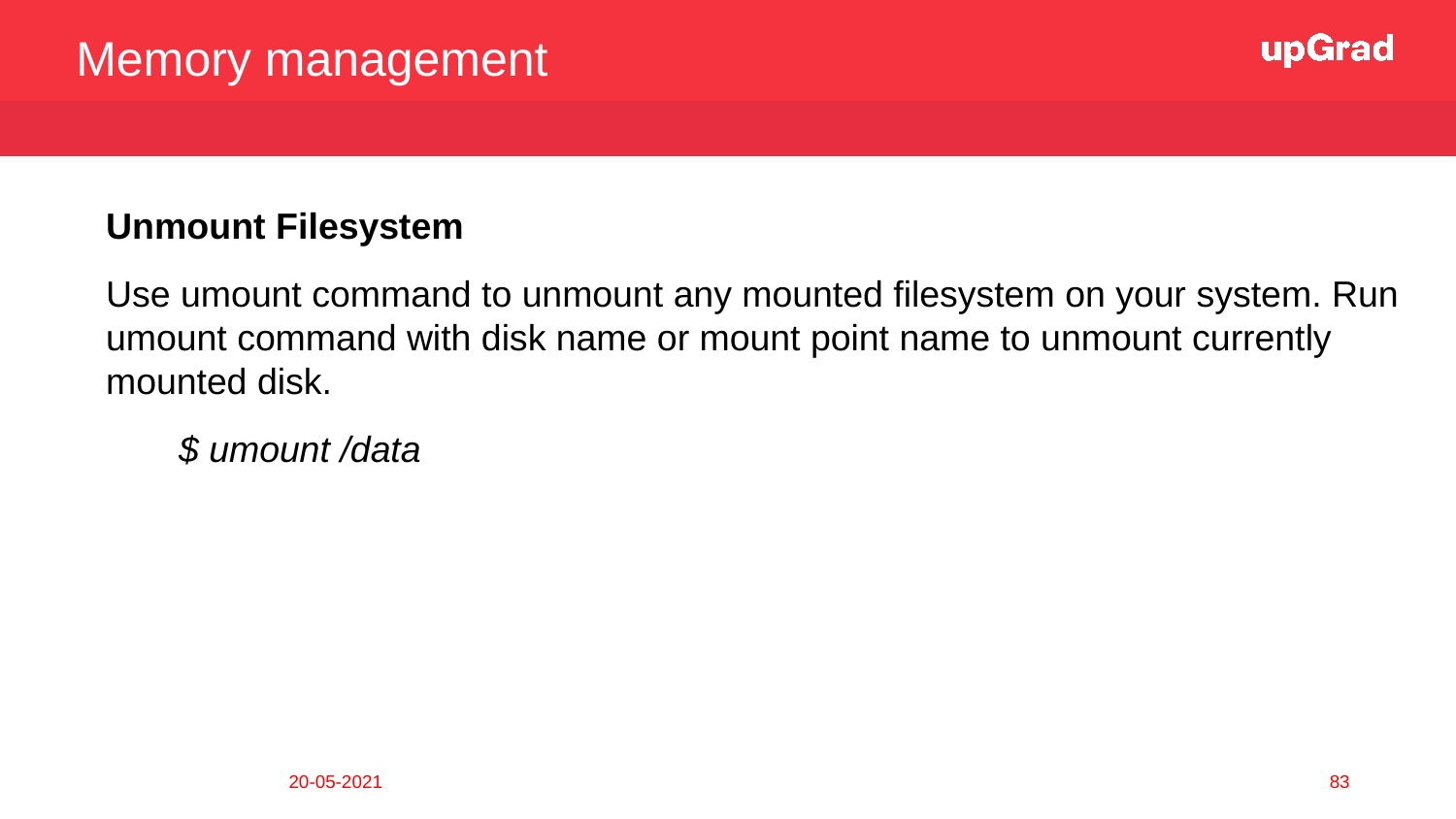

Memory management

Unmount Filesystem
Use umount command to unmount any mounted filesystem on your system. Run umount command with disk name or mount point name to unmount currently mounted disk.
$ umount /data

83
20-05-2021